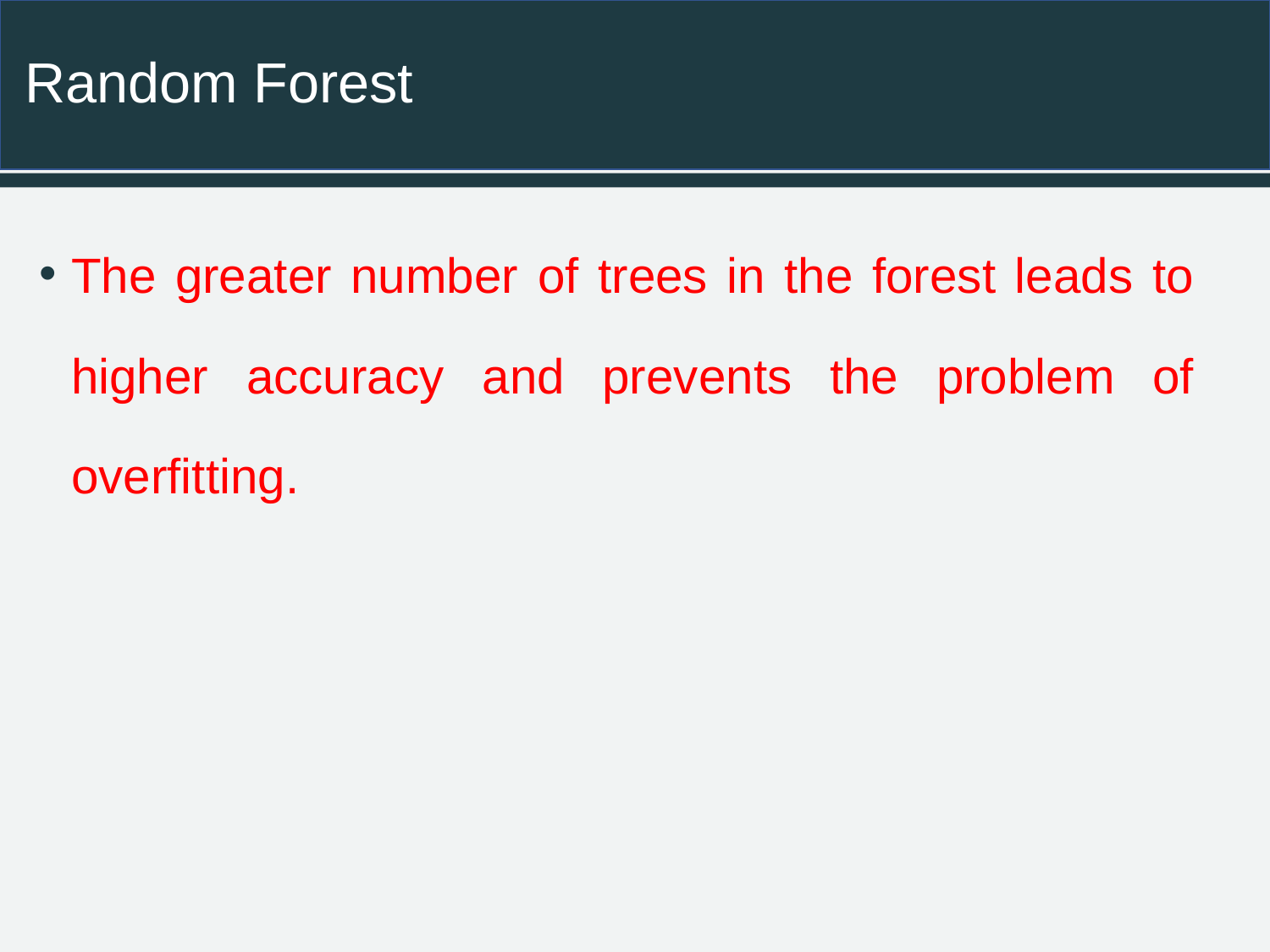

# Random Forest
The greater number of trees in the forest leads to higher accuracy and prevents the problem of overfitting.